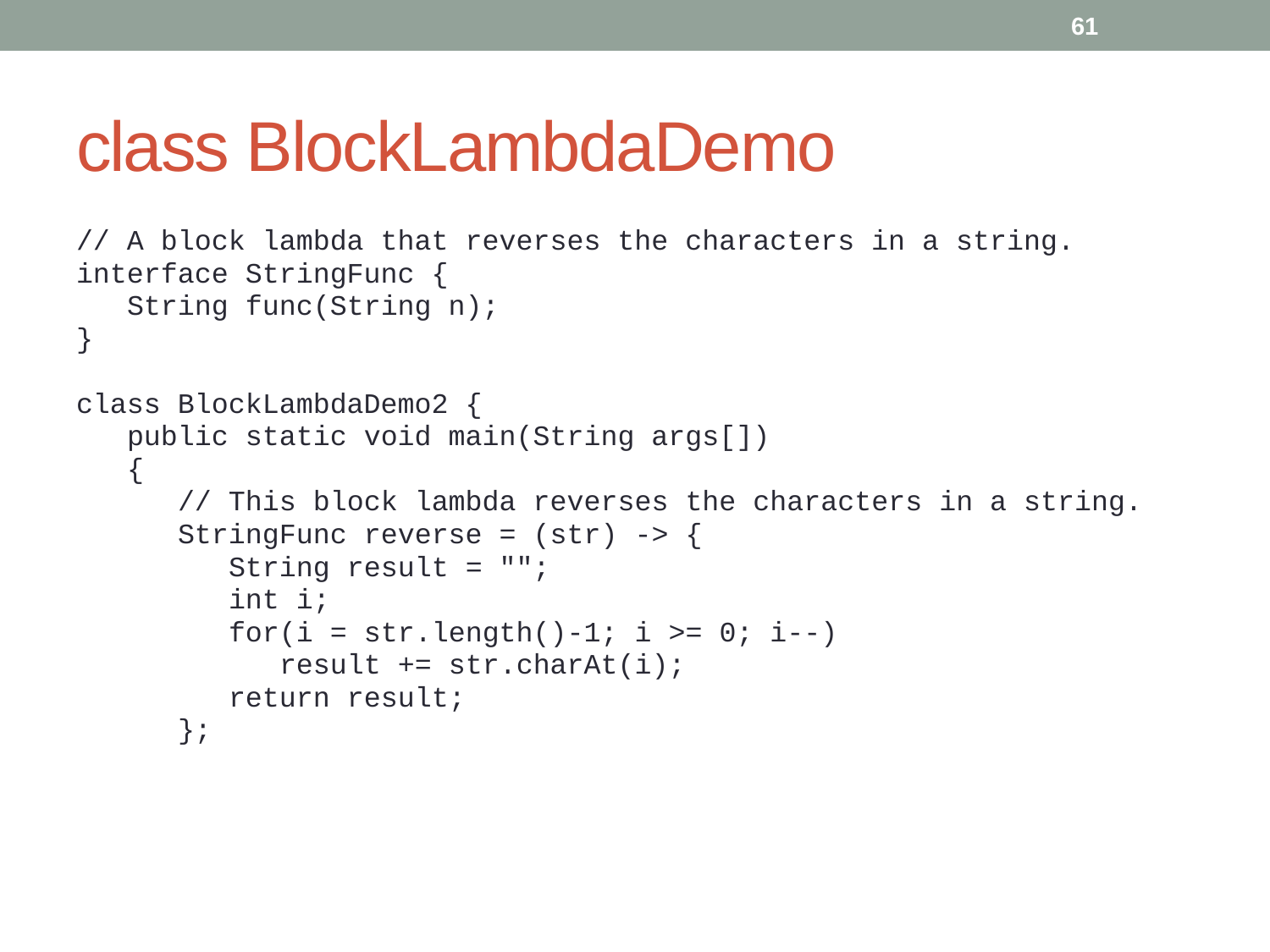

61
# class BlockLambdaDemo
// A block lambda that reverses the characters in a string.
interface StringFunc {
   String func(String n);
}

class BlockLambdaDemo2 {
   public static void main(String args[])
   {
      // This block lambda reverses the characters in a string.
      StringFunc reverse = (str) -> {
         String result = "";
         int i;
         for(i = str.length()-1; i >= 0; i--)
            result += str.charAt(i);
         return result;
      };